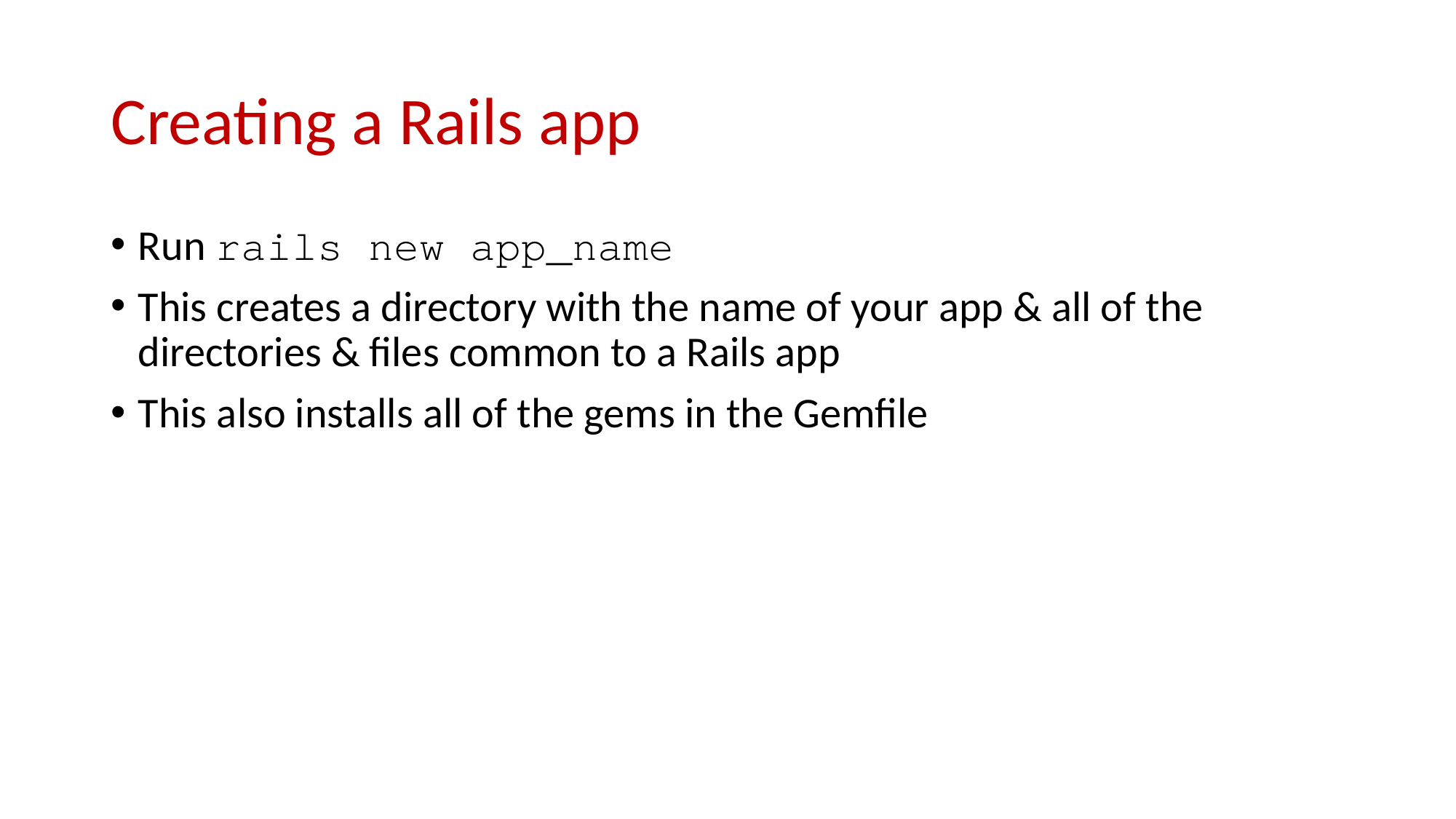

# Creating a Rails app
Run rails new app_name
This creates a directory with the name of your app & all of the directories & files common to a Rails app
This also installs all of the gems in the Gemfile